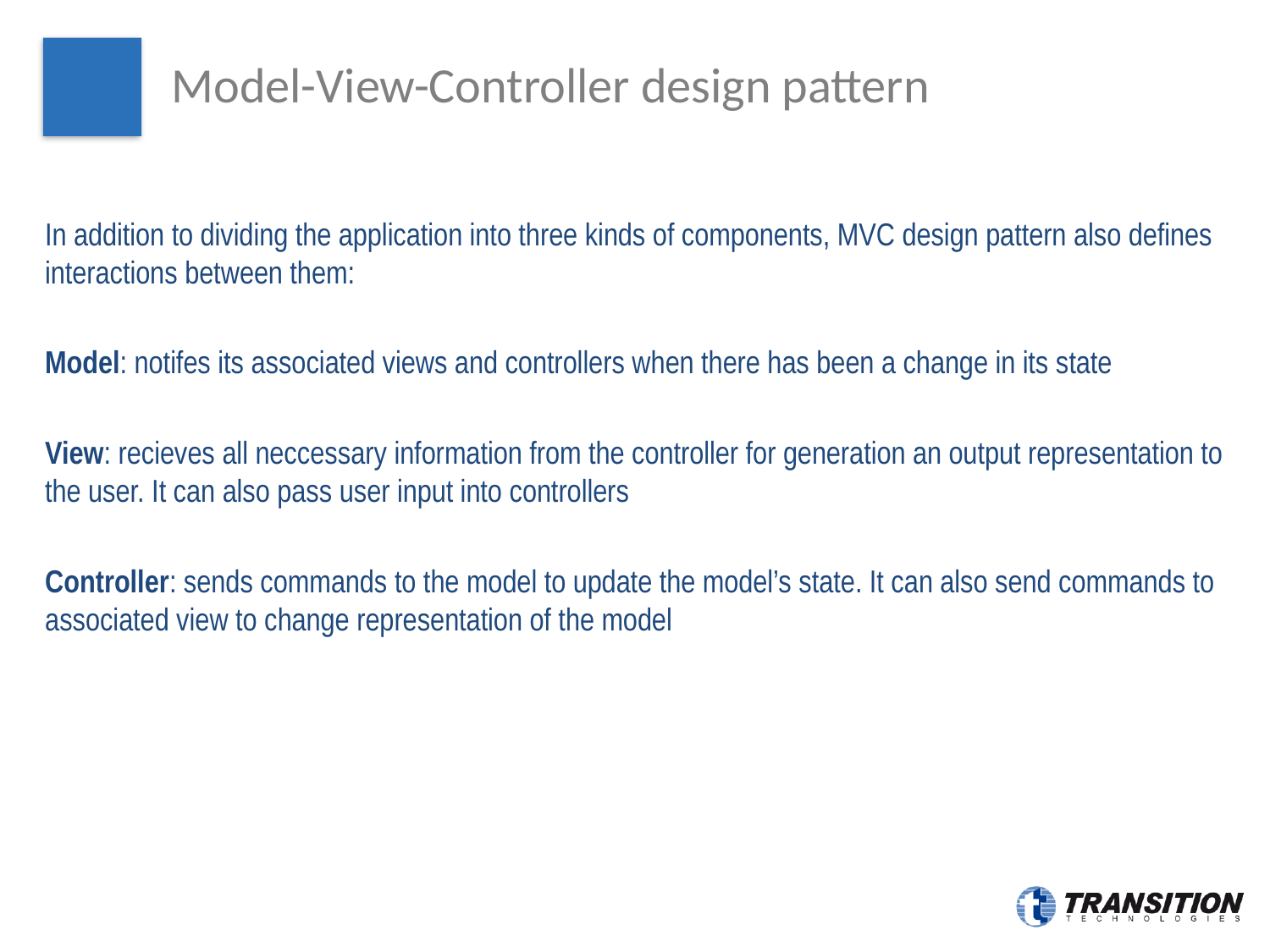

# Model-View-Controller design pattern
In addition to dividing the application into three kinds of components, MVC design pattern also defines interactions between them:

Model: notifes its associated views and controllers when there has been a change in its state

View: recieves all neccessary information from the controller for generation an output representation to the user. It can also pass user input into controllers

Controller: sends commands to the model to update the model’s state. It can also send commands to associated view to change representation of the model